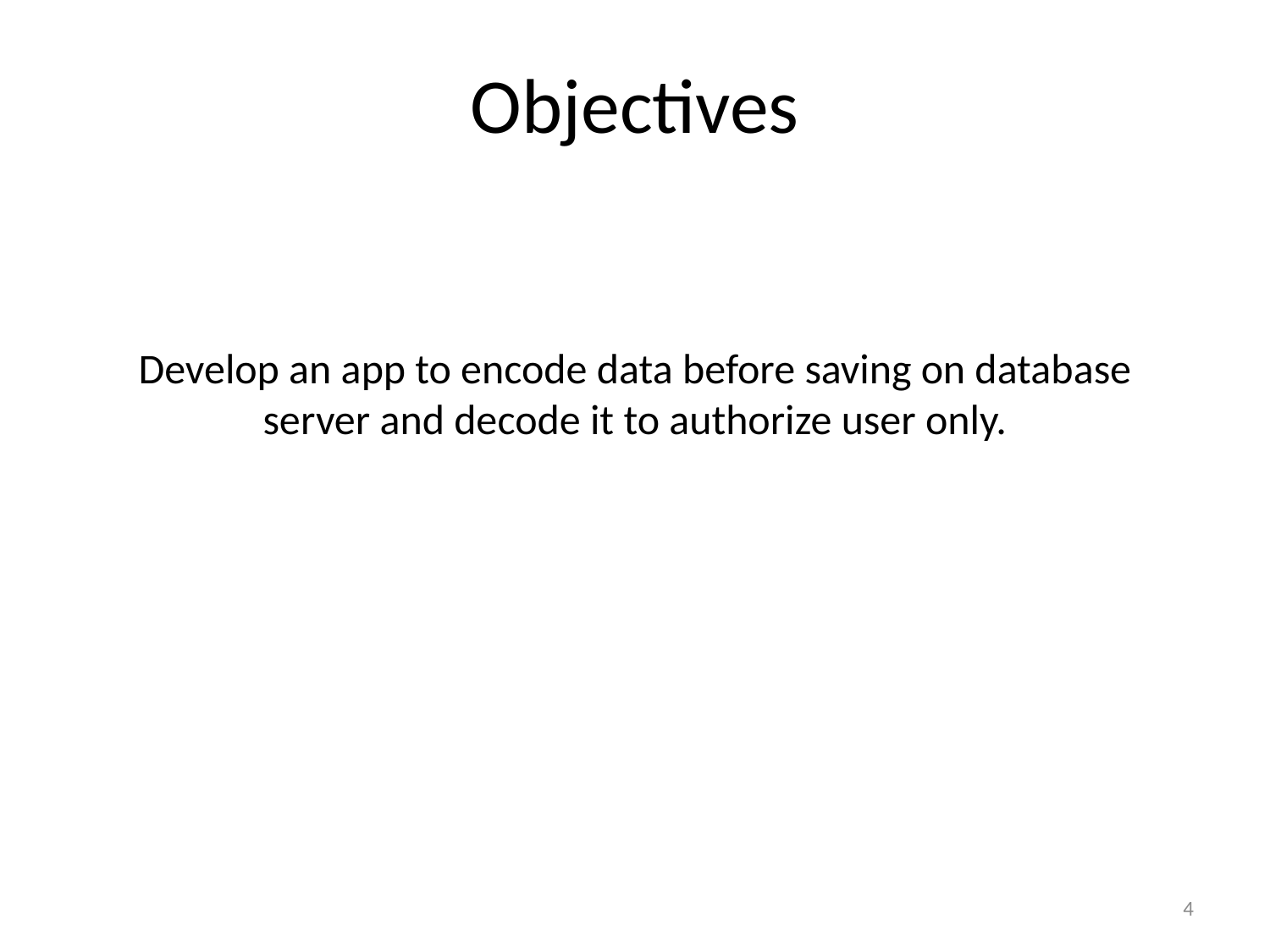

# Objectives
Develop an app to encode data before saving on database server and decode it to authorize user only.
4